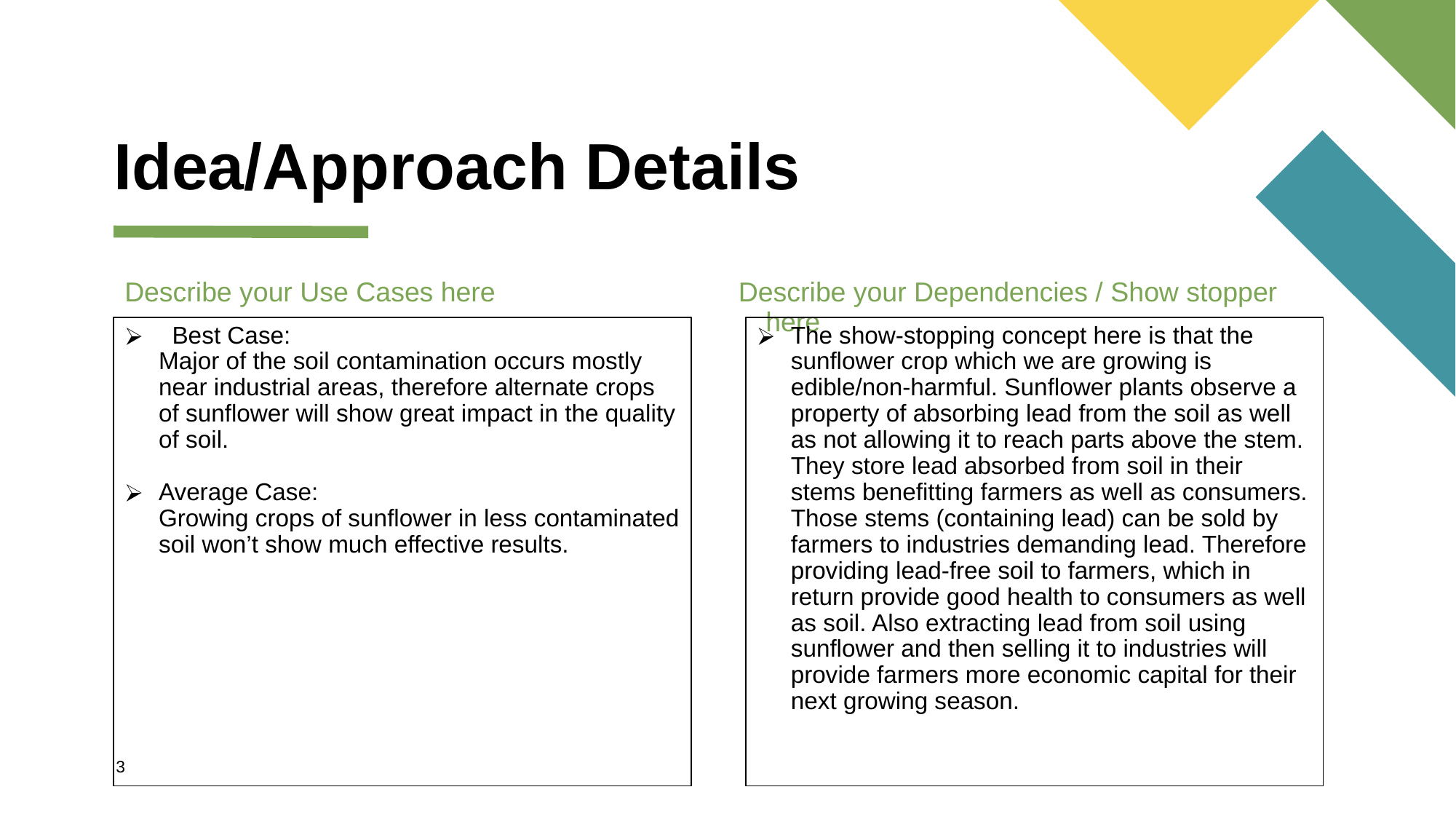

# Idea/Approach Details
Describe your Use Cases here
Describe your Dependencies / Show stopper here
  Best Case:
Major of the soil contamination occurs mostly near industrial areas, therefore alternate crops of sunflower will show great impact in the quality of soil.

Average Case:
Growing crops of sunflower in less contaminated soil won’t show much effective results.
The show-stopping concept here is that the sunflower crop which we are growing is edible/non-harmful. Sunflower plants observe a property of absorbing lead from the soil as well as not allowing it to reach parts above the stem. They store lead absorbed from soil in their stems benefitting farmers as well as consumers. Those stems (containing lead) can be sold by farmers to industries demanding lead. Therefore providing lead-free soil to farmers, which in return provide good health to consumers as well as soil. Also extracting lead from soil using sunflower and then selling it to industries will provide farmers more economic capital for their next growing season.
3